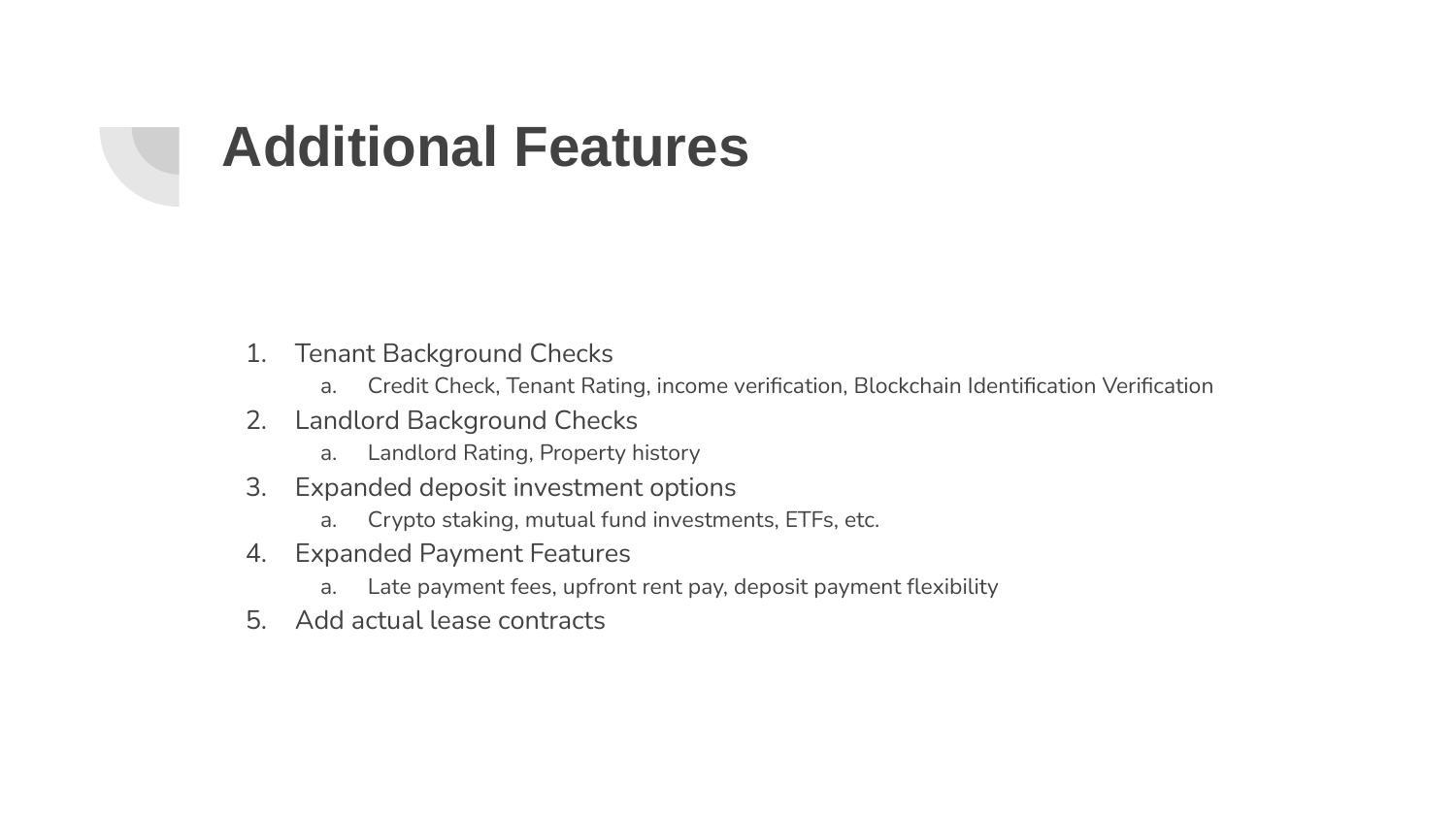

# Additional Features
Tenant Background Checks
Credit Check, Tenant Rating, income verification, Blockchain Identification Verification
Landlord Background Checks
Landlord Rating, Property history
Expanded deposit investment options
Crypto staking, mutual fund investments, ETFs, etc.
Expanded Payment Features
Late payment fees, upfront rent pay, deposit payment flexibility
Add actual lease contracts